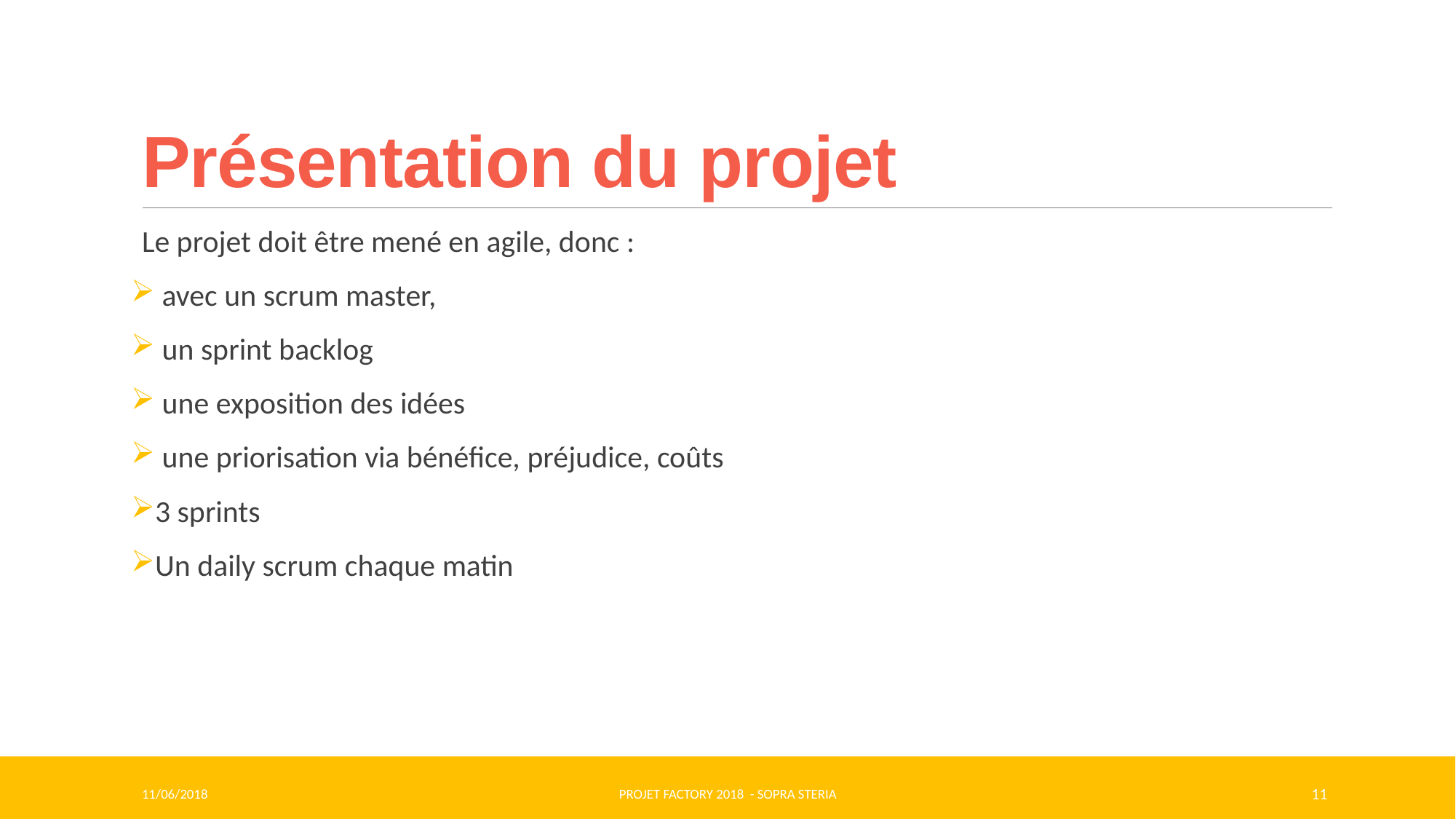

# Présentation du projet
Le projet doit être mené en agile, donc :
 avec un scrum master,
 un sprint backlog
 une exposition des idées
 une priorisation via bénéfice, préjudice, coûts
3 sprints
Un daily scrum chaque matin

11/06/2018
Projet Factory 2018  - SOPRA STERIA
11